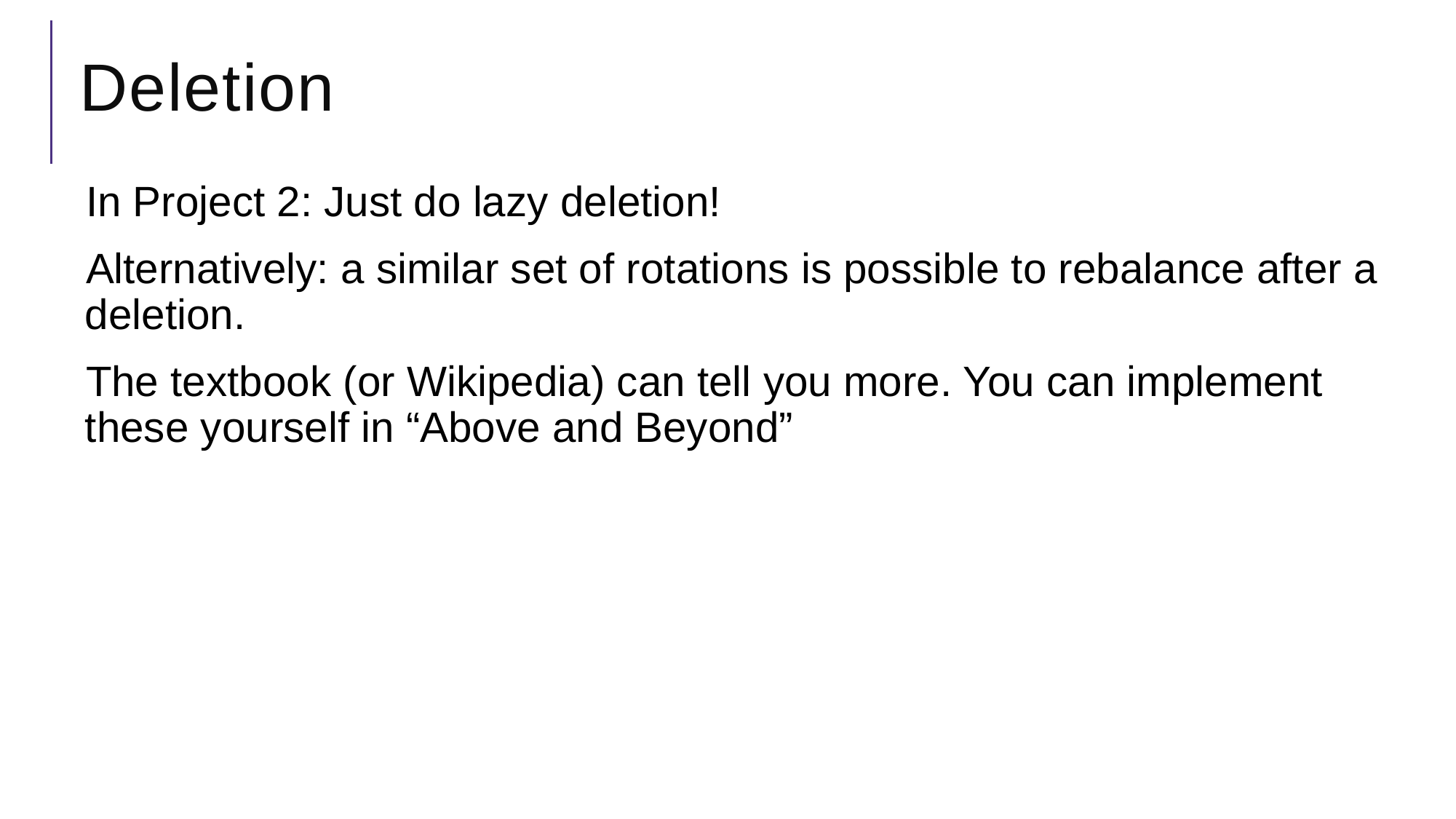

# Deletion
In Project 2: Just do lazy deletion!
Alternatively: a similar set of rotations is possible to rebalance after a deletion.
The textbook (or Wikipedia) can tell you more. You can implement these yourself in “Above and Beyond”